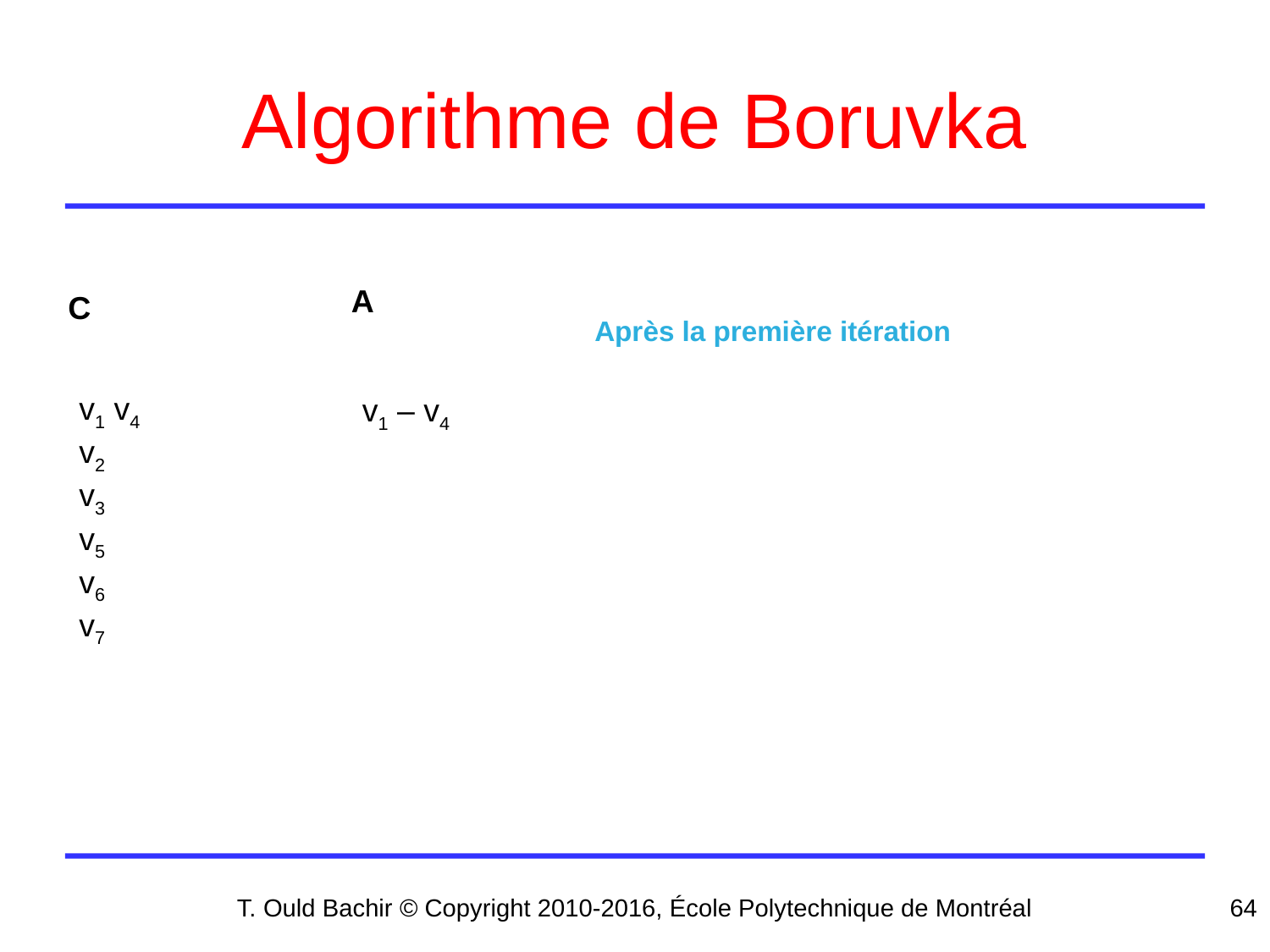

# Algorithme de Boruvka
A
C
Après la première itération
v1 v4
v2
v3
v5
v6
v7
v1 – v4
T. Ould Bachir © Copyright 2010-2016, École Polytechnique de Montréal
64